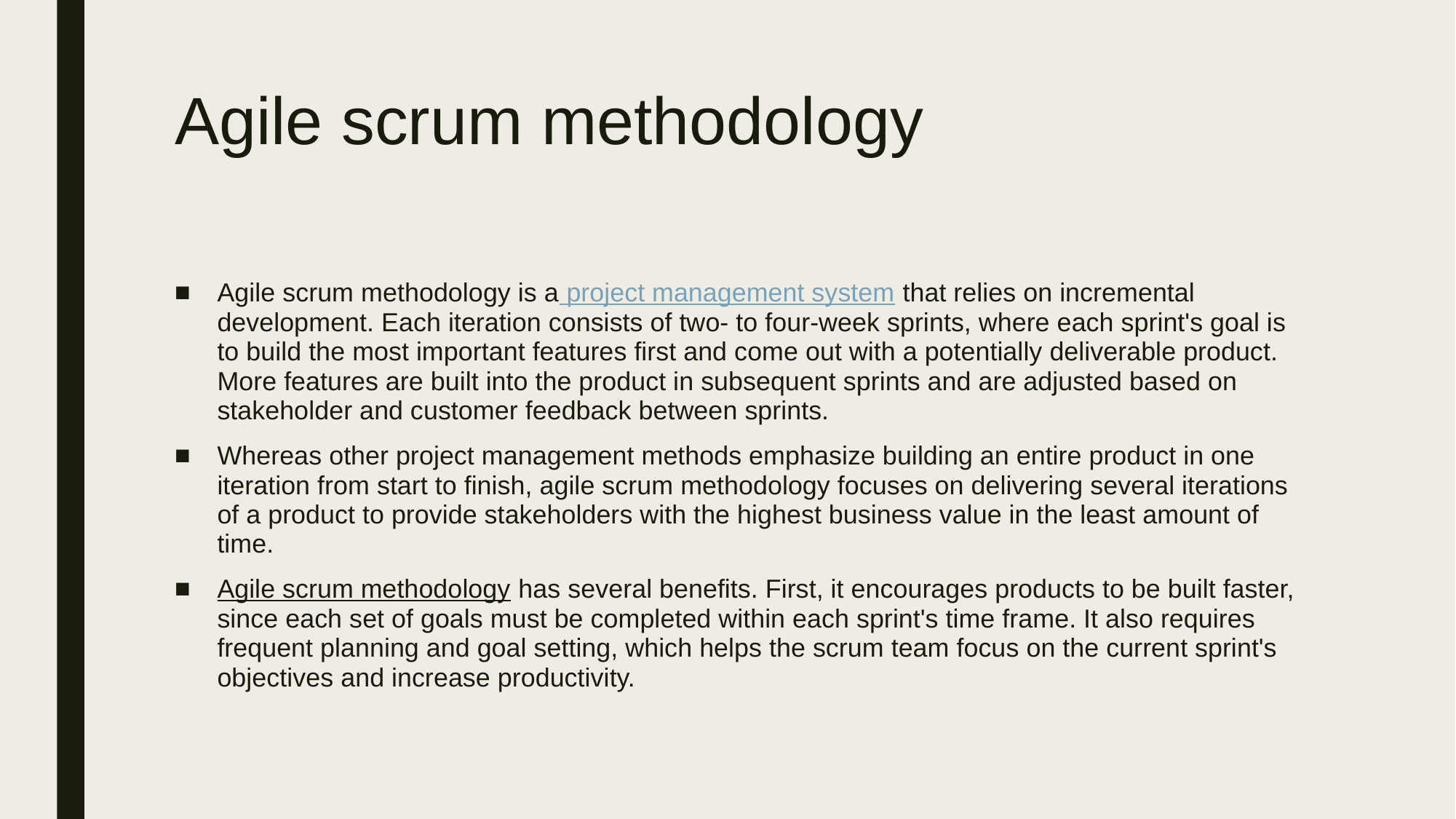

# Agile scrum methodology
Agile scrum methodology is a project management system that relies on incremental development. Each iteration consists of two- to four-week sprints, where each sprint's goal is to build the most important features first and come out with a potentially deliverable product. More features are built into the product in subsequent sprints and are adjusted based on stakeholder and customer feedback between sprints.
Whereas other project management methods emphasize building an entire product in one iteration from start to finish, agile scrum methodology focuses on delivering several iterations of a product to provide stakeholders with the highest business value in the least amount of time.
Agile scrum methodology has several benefits. First, it encourages products to be built faster, since each set of goals must be completed within each sprint's time frame. It also requires frequent planning and goal setting, which helps the scrum team focus on the current sprint's objectives and increase productivity.